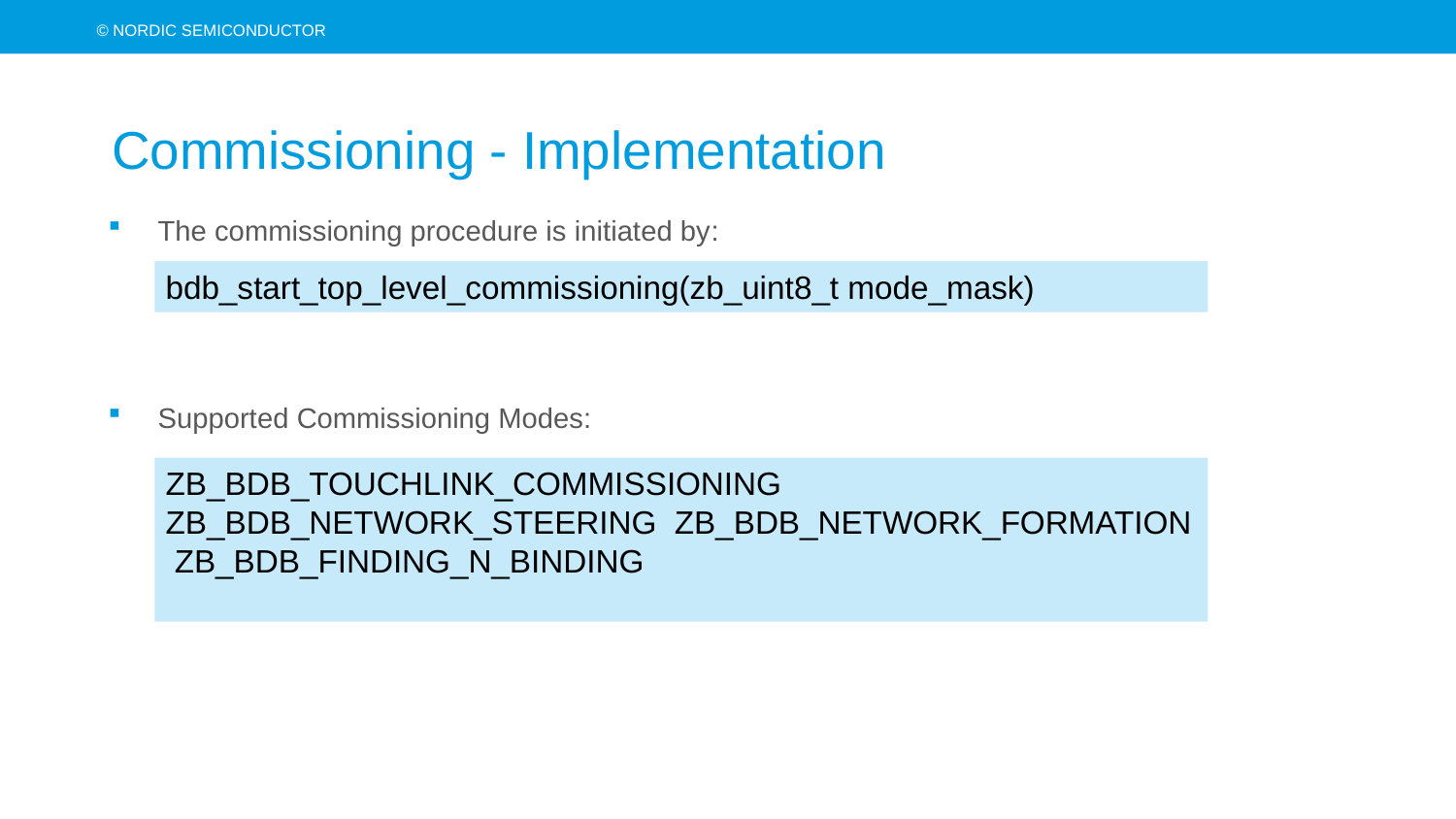

# Commissioning - Implementation
The commissioning procedure is initiated by:

Supported Commissioning Modes:
bdb_start_top_level_commissioning(zb_uint8_t mode_mask)
ZB_BDB_TOUCHLINK_COMMISSIONING  ZB_BDB_NETWORK_STEERING  ZB_BDB_NETWORK_FORMATION  ZB_BDB_FINDING_N_BINDING